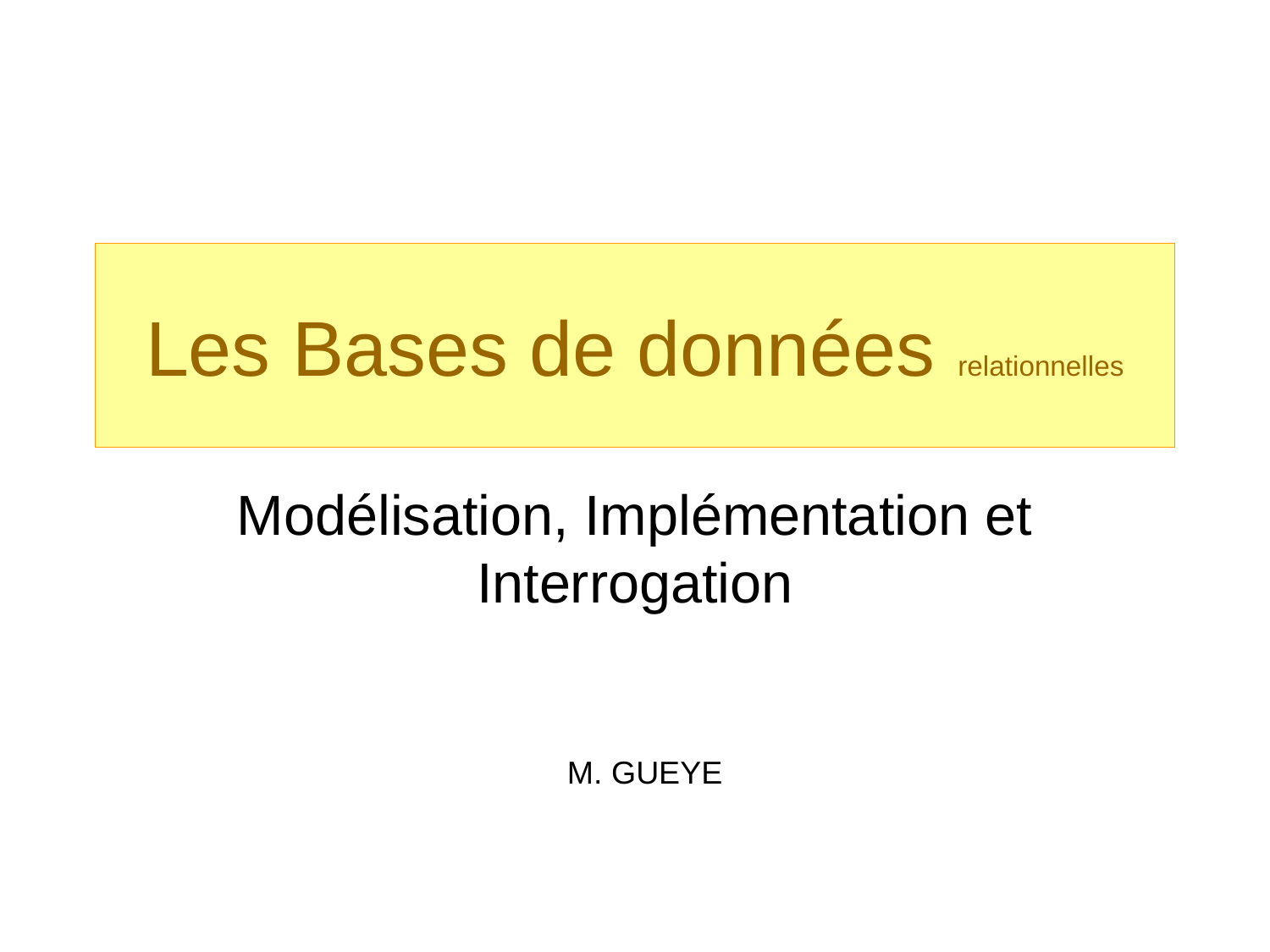

# Les Bases de données relationnelles
Modélisation, Implémentation et Interrogation
M. GUEYE